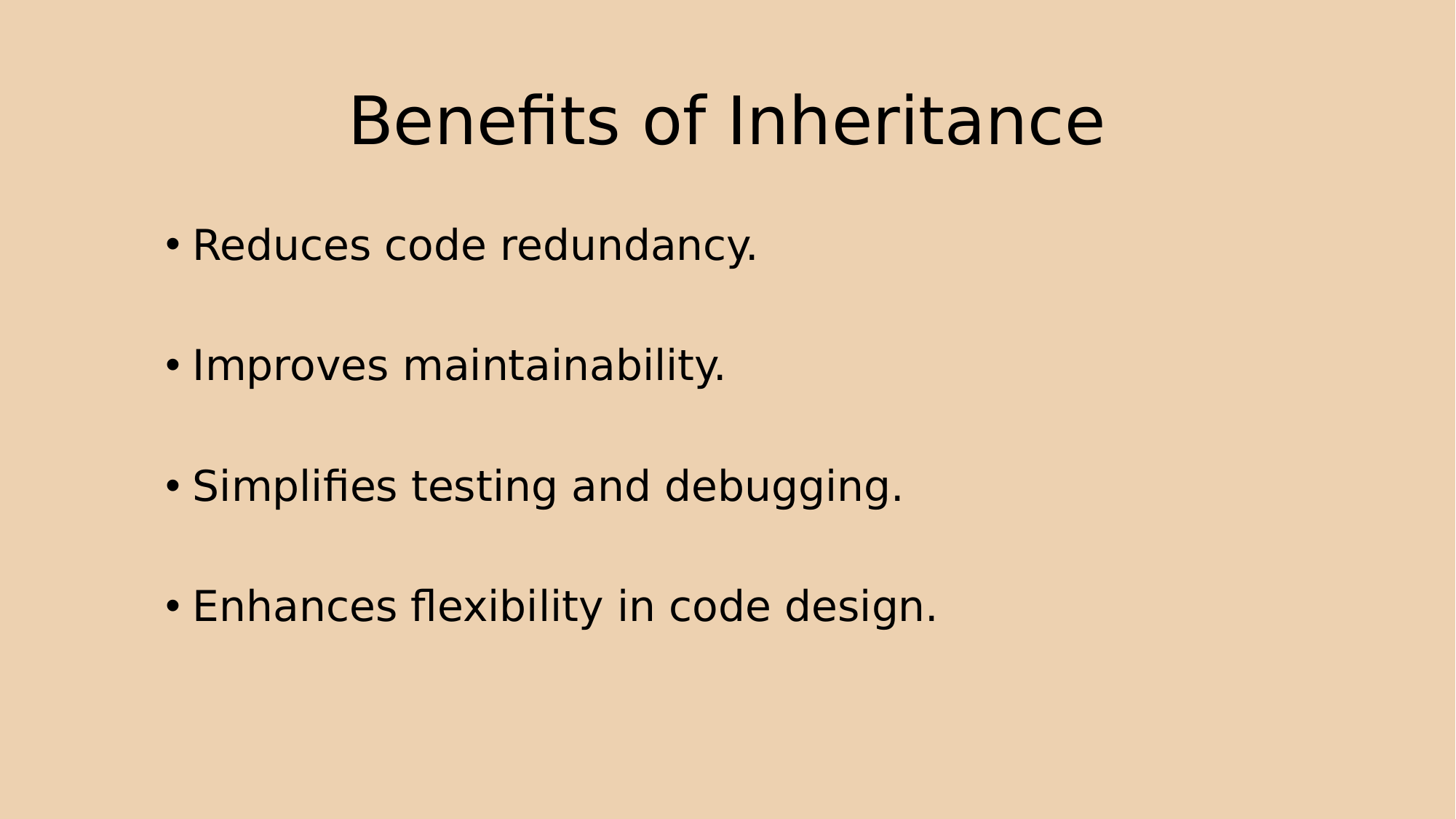

# Benefits of Inheritance
Reduces code redundancy.

Improves maintainability.

Simplifies testing and debugging.

Enhances flexibility in code design.